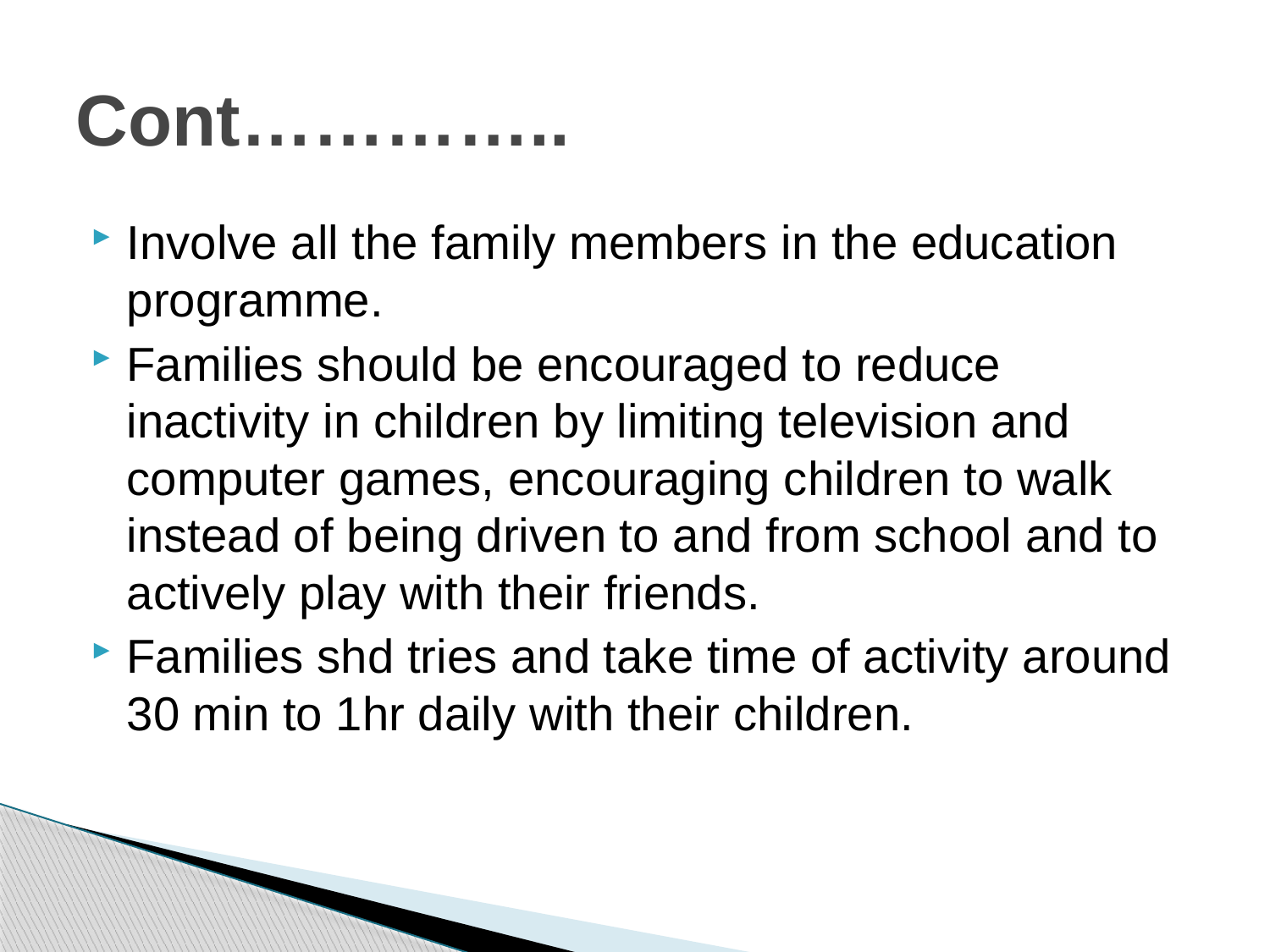

# Cont…………..
Involve all the family members in the education programme.
Families should be encouraged to reduce inactivity in children by limiting television and computer games, encouraging children to walk instead of being driven to and from school and to actively play with their friends.
Families shd tries and take time of activity around 30 min to 1hr daily with their children.